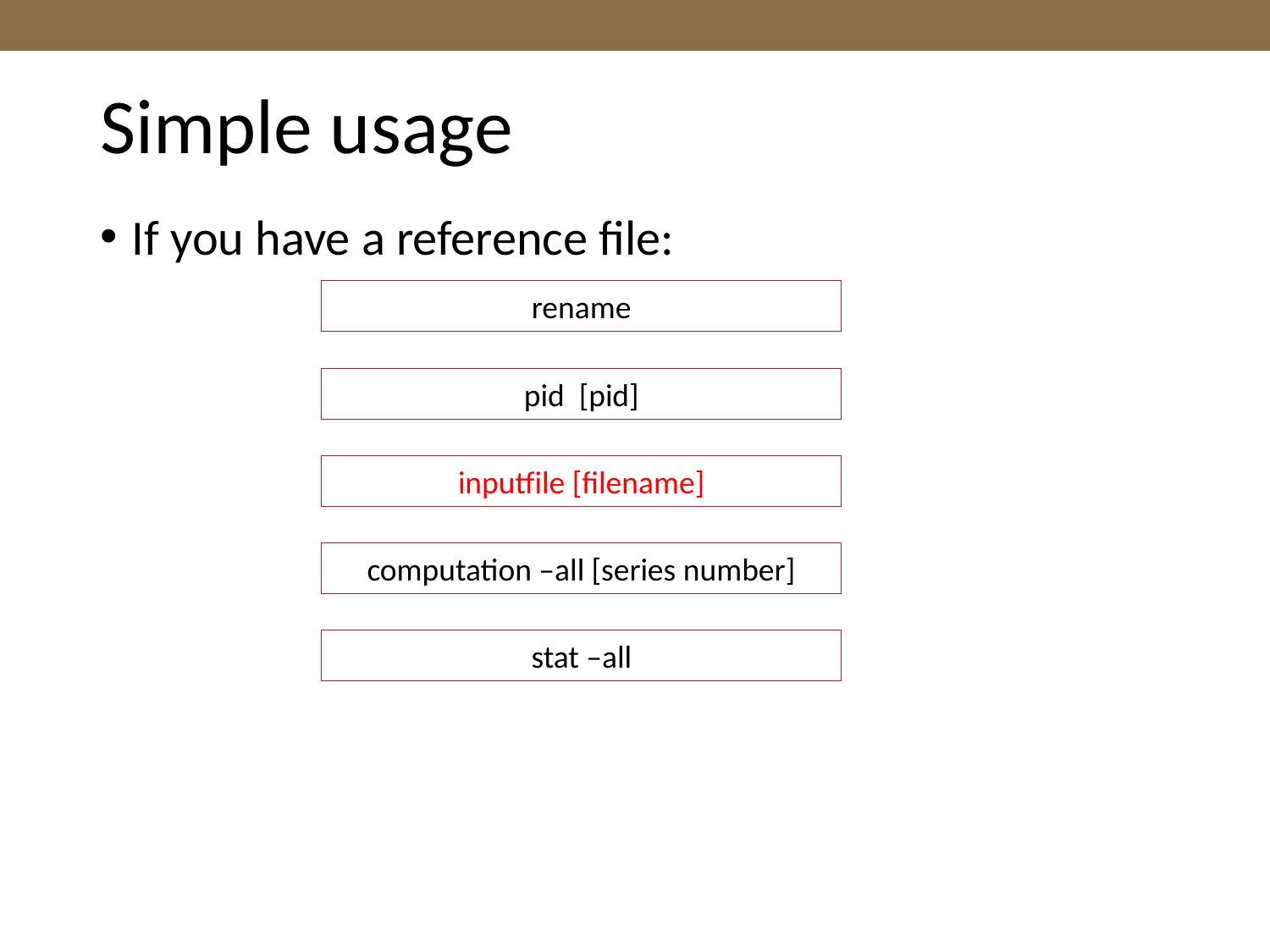

# Simple usage
If you have a reference file:

rename
pid  [pid]
inputfile [filename]
computation –all [series number]
stat –all